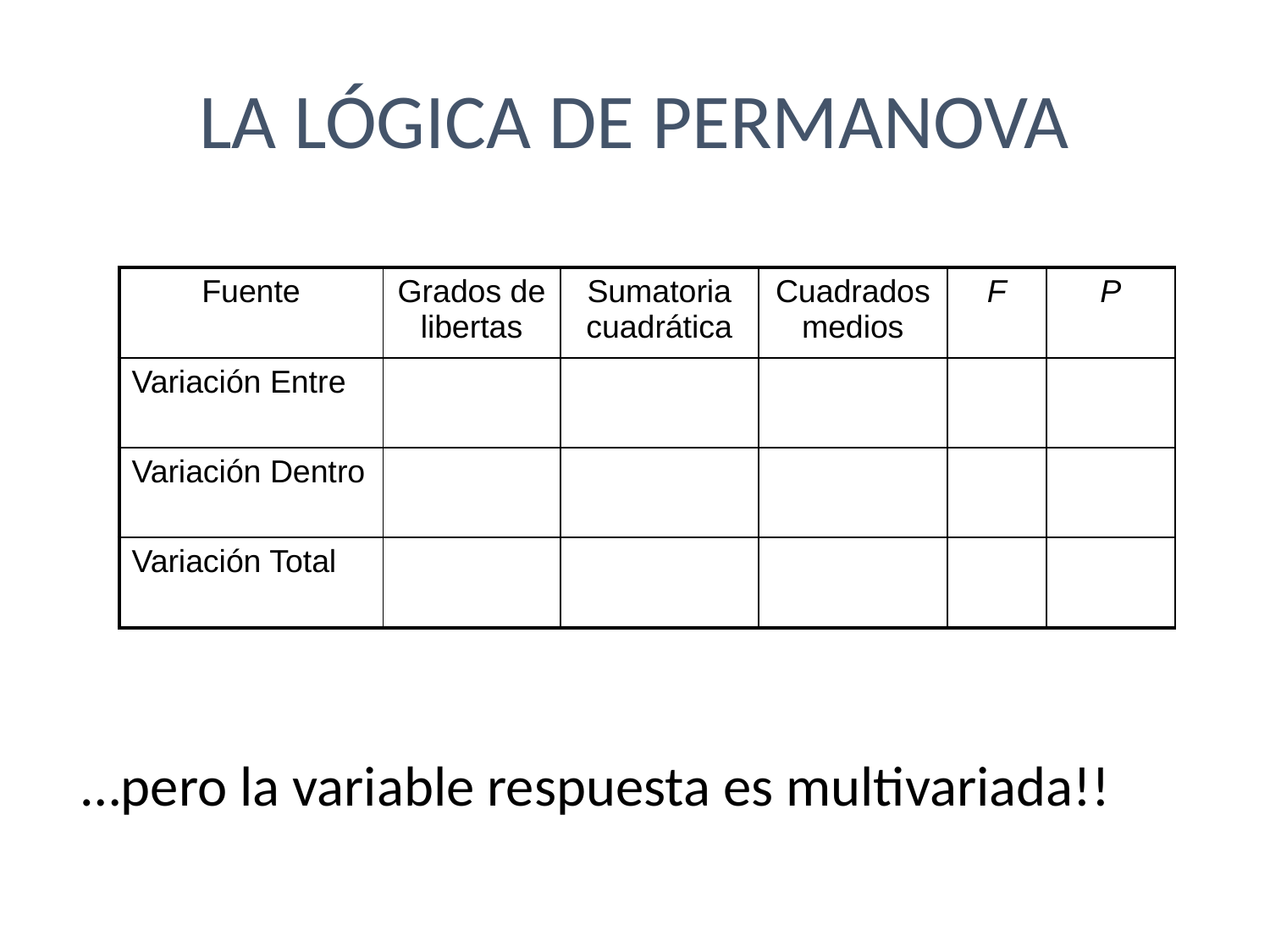

LA LÓGICA DE PERMANOVA
| Fuente | Grados de libertas | Sumatoria cuadrática | Cuadrados medios | F | P |
| --- | --- | --- | --- | --- | --- |
| Variación Entre |  |  |  |  |  |
| Variación Dentro |  |  |  |  |  |
| Variación Total |  |  |  |  |  |
…pero la variable respuesta es multivariada!!